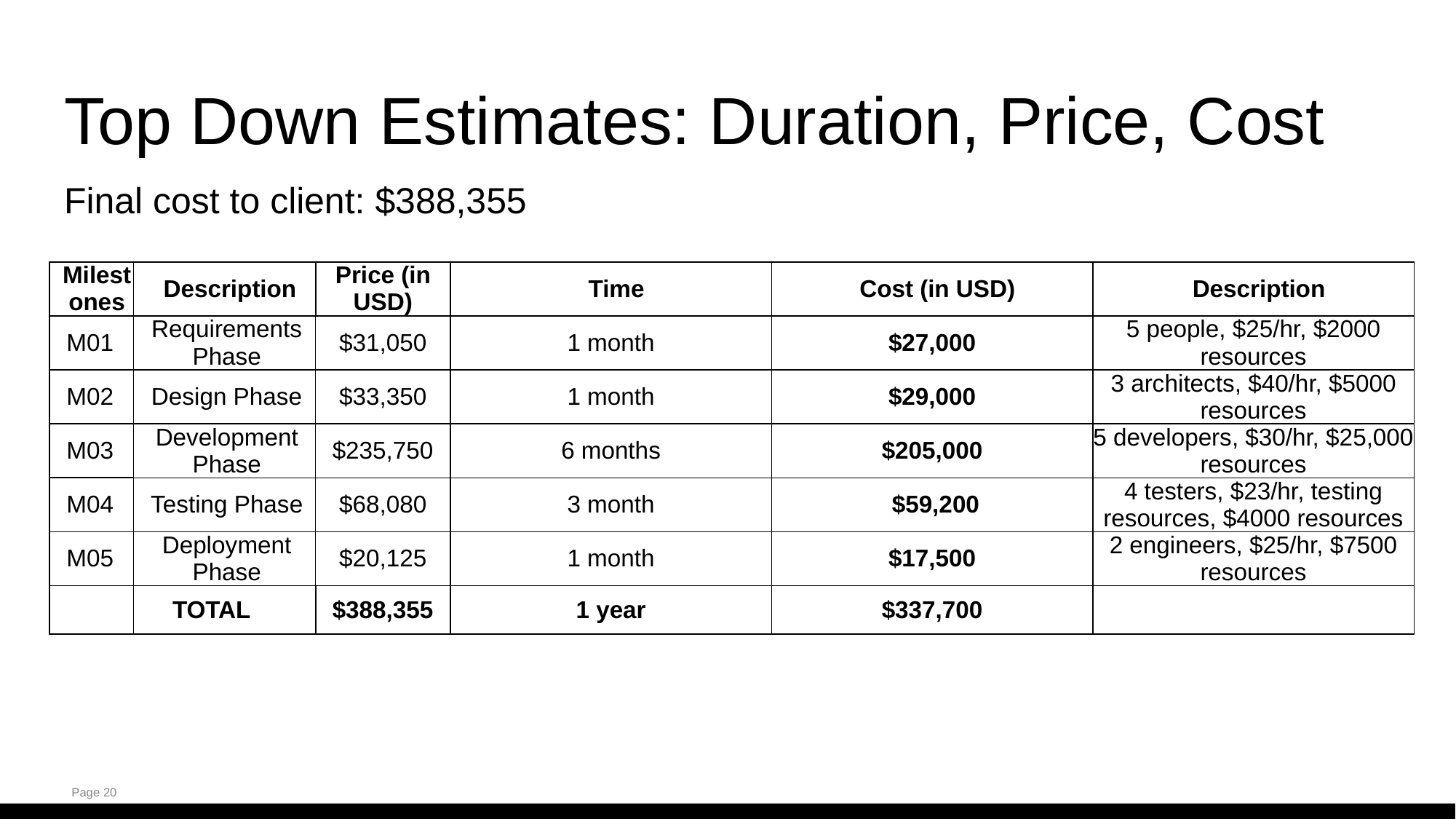

# Top Down Estimates: Duration, Price, Cost
Final cost to client: $388,355

| Milestones | Description | Price (in USD) | Time | Cost (in USD) | Description |
| --- | --- | --- | --- | --- | --- |
| M01 | Requirements Phase | $31,050 | 1 month | $27,000 | 5 people, $25/hr, $2000 resources |
| M02 | Design Phase | $33,350 | 1 month | $29,000 | 3 architects, $40/hr, $5000 resources |
| M03 | Development Phase | $235,750 | 6 months | $205,000 | 5 developers, $30/hr, $25,000 resources |
| M04 | Testing Phase | $68,080 | 3 month | $59,200 | 4 testers, $23/hr, testing resources, $4000 resources |
| M05 | Deployment Phase | $20,125 | 1 month | $17,500 | 2 engineers, $25/hr, $7500 resources |
|  | TOTAL | $388,355 | 1 year | $337,700 |  |